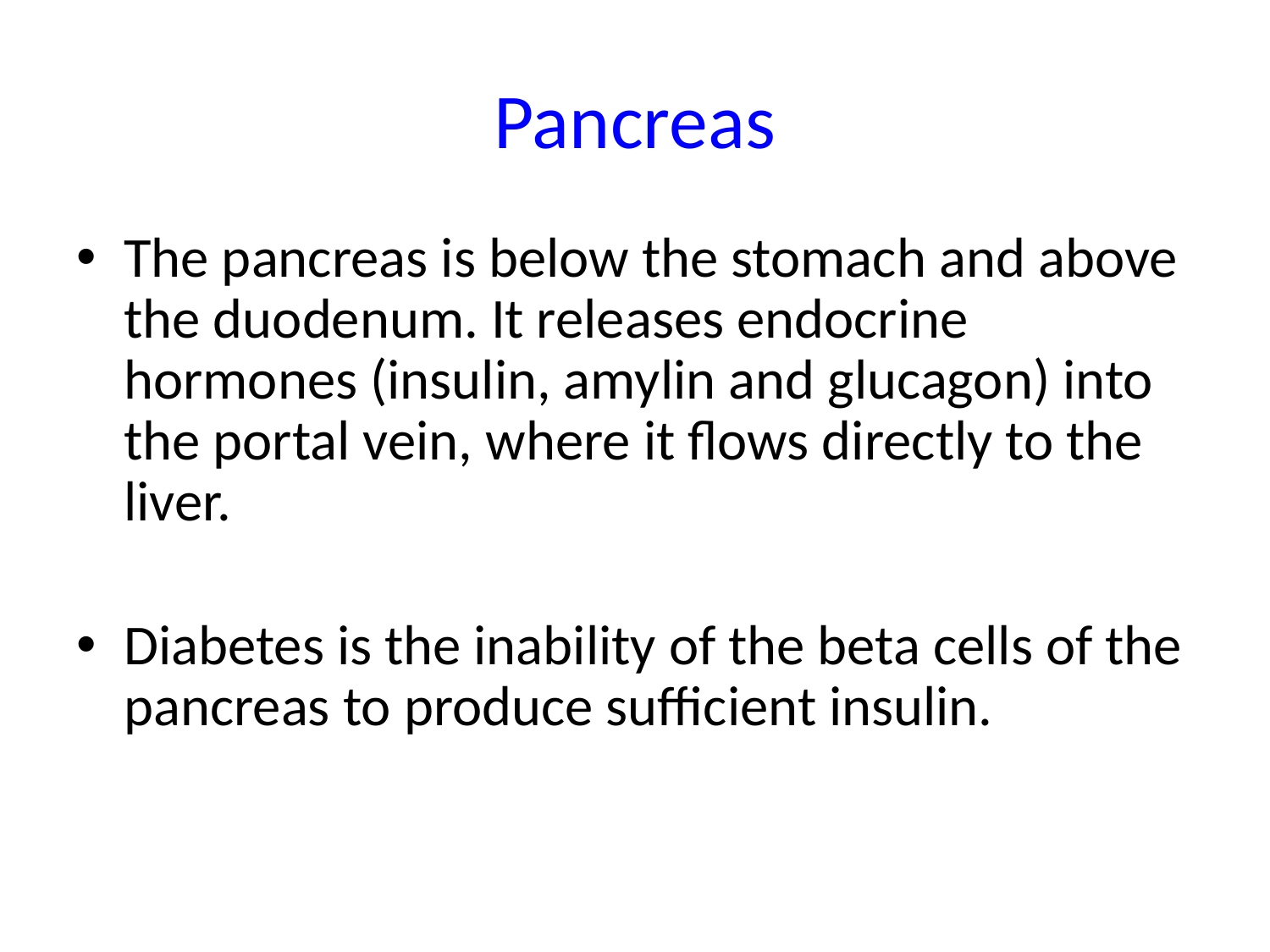

# Pancreas
The pancreas is below the stomach and above the duodenum. It releases endocrine hormones (insulin, amylin and glucagon) into the portal vein, where it flows directly to the liver.

Diabetes is the inability of the beta cells of the pancreas to produce sufficient insulin.